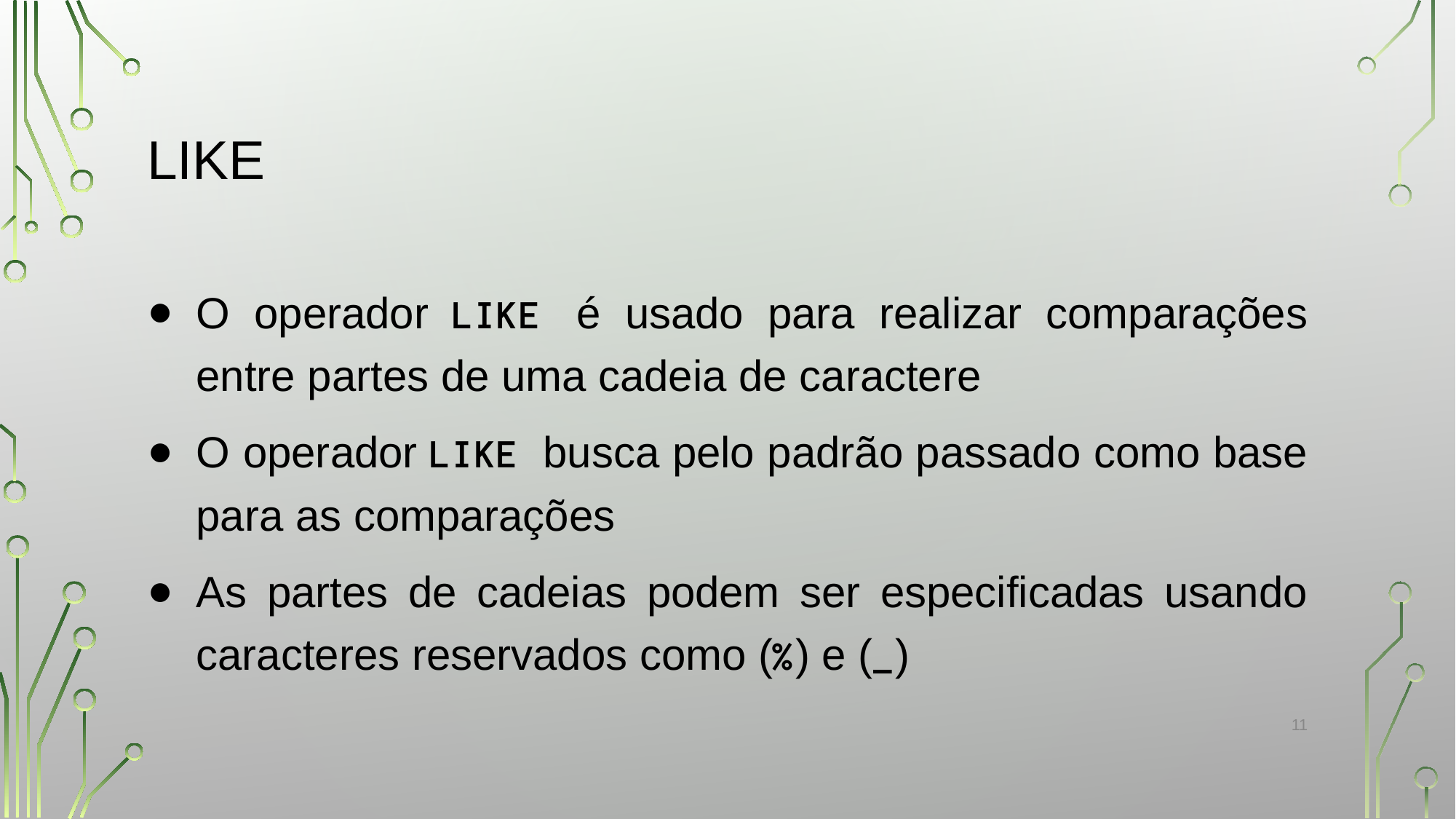

# LIKE
O operador LIKE é usado para realizar comparações entre partes de uma cadeia de caractere
O operador LIKE busca pelo padrão passado como base para as comparações
As partes de cadeias podem ser especificadas usando caracteres reservados como (%) e (_)
11